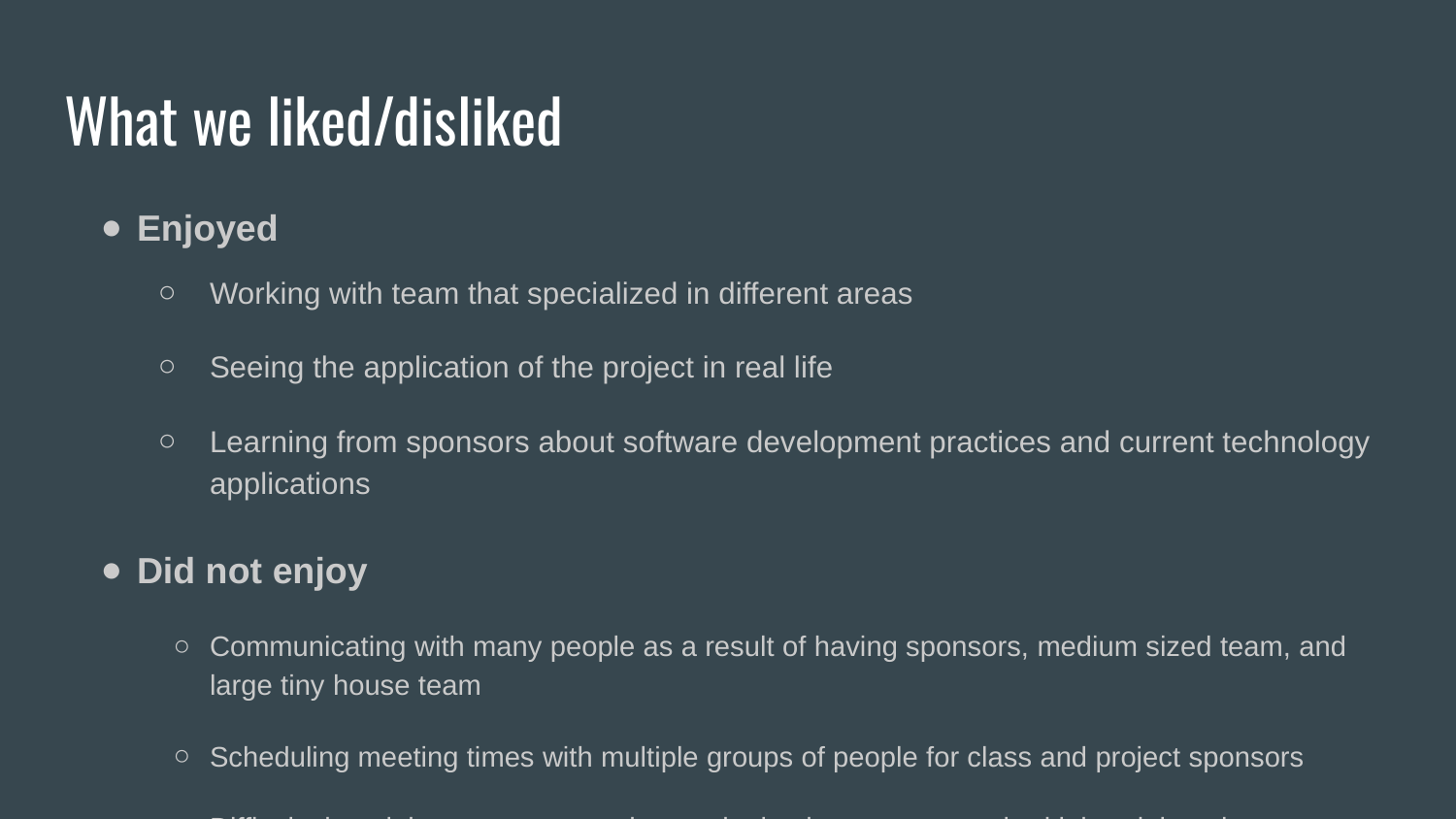

# What we liked/disliked
Enjoyed
Working with team that specialized in different areas
Seeing the application of the project in real life
Learning from sponsors about software development practices and current technology applications
Did not enjoy
Communicating with many people as a result of having sponsors, medium sized team, and large tiny house team
Scheduling meeting times with multiple groups of people for class and project sponsors
Difficulty in gaining access to equipment in timely manner; required lab training also